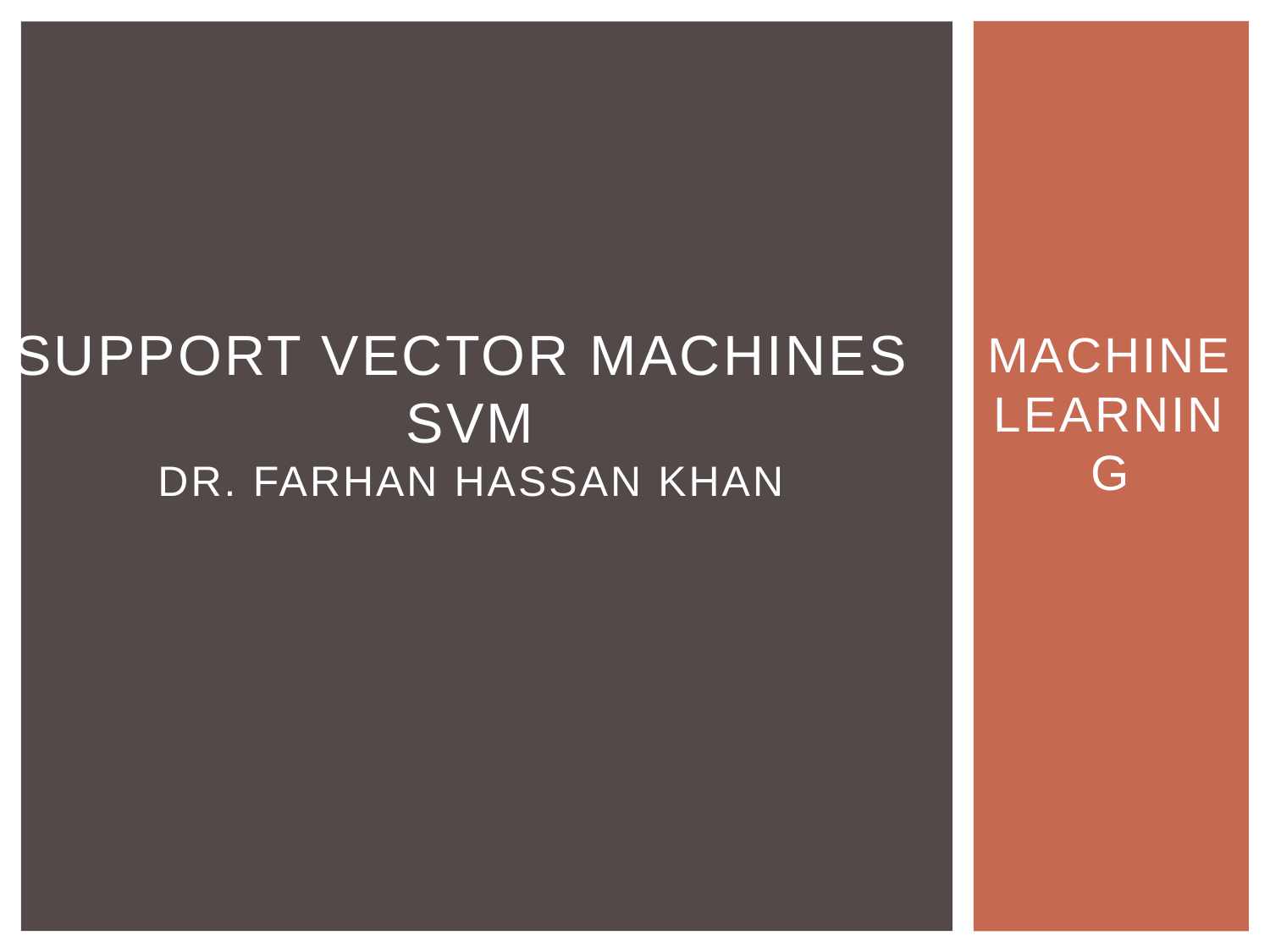

# Support vector machines  SVM Dr. Farhan hassan khan
MACHINE LEARNING